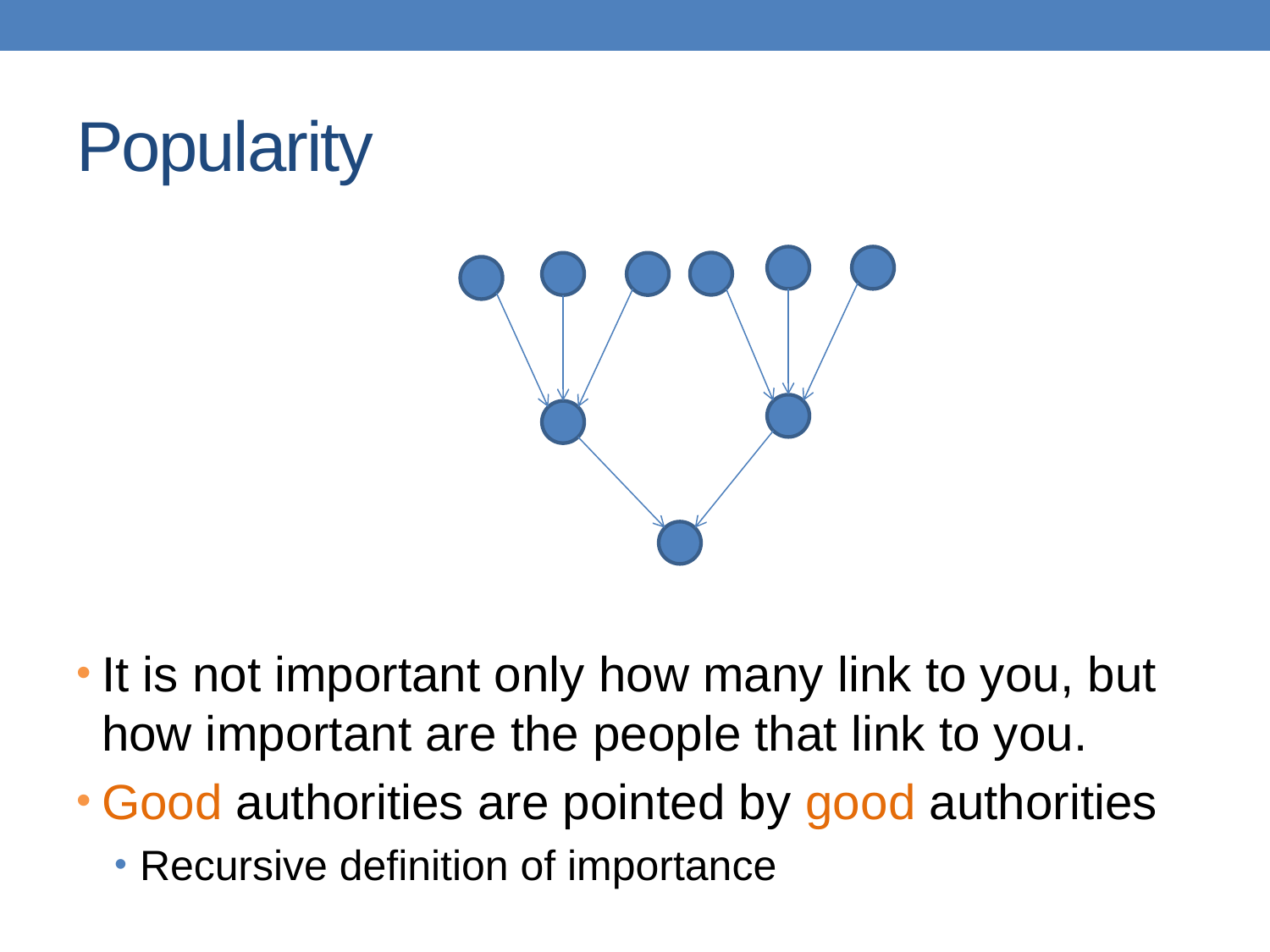

# Popularity

It is not important only how many link to you, but how important are the people that link to you.
Good authorities are pointed by good authorities
Recursive definition of importance